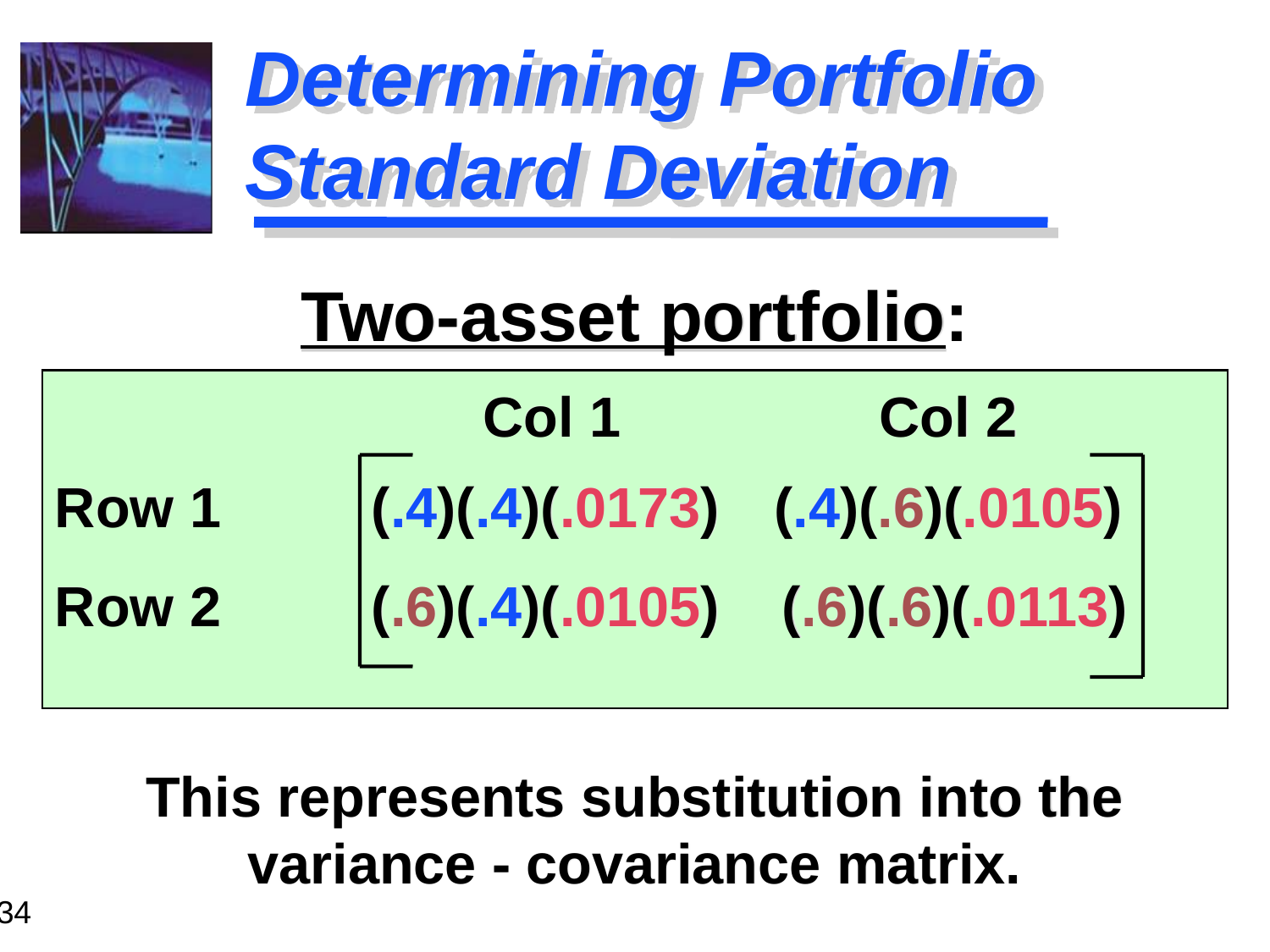

# Determining Portfolio Standard Deviation

Two-asset portfolio:
			   Col 1	    	    Col 2
Row 1	    (.4)(.4)(.0173)      (.4)(.6)(.0105)
Row 2	    (.6)(.4)(.0105)    (.6)(.6)(.0113)

This represents substitution into the variance - covariance matrix.